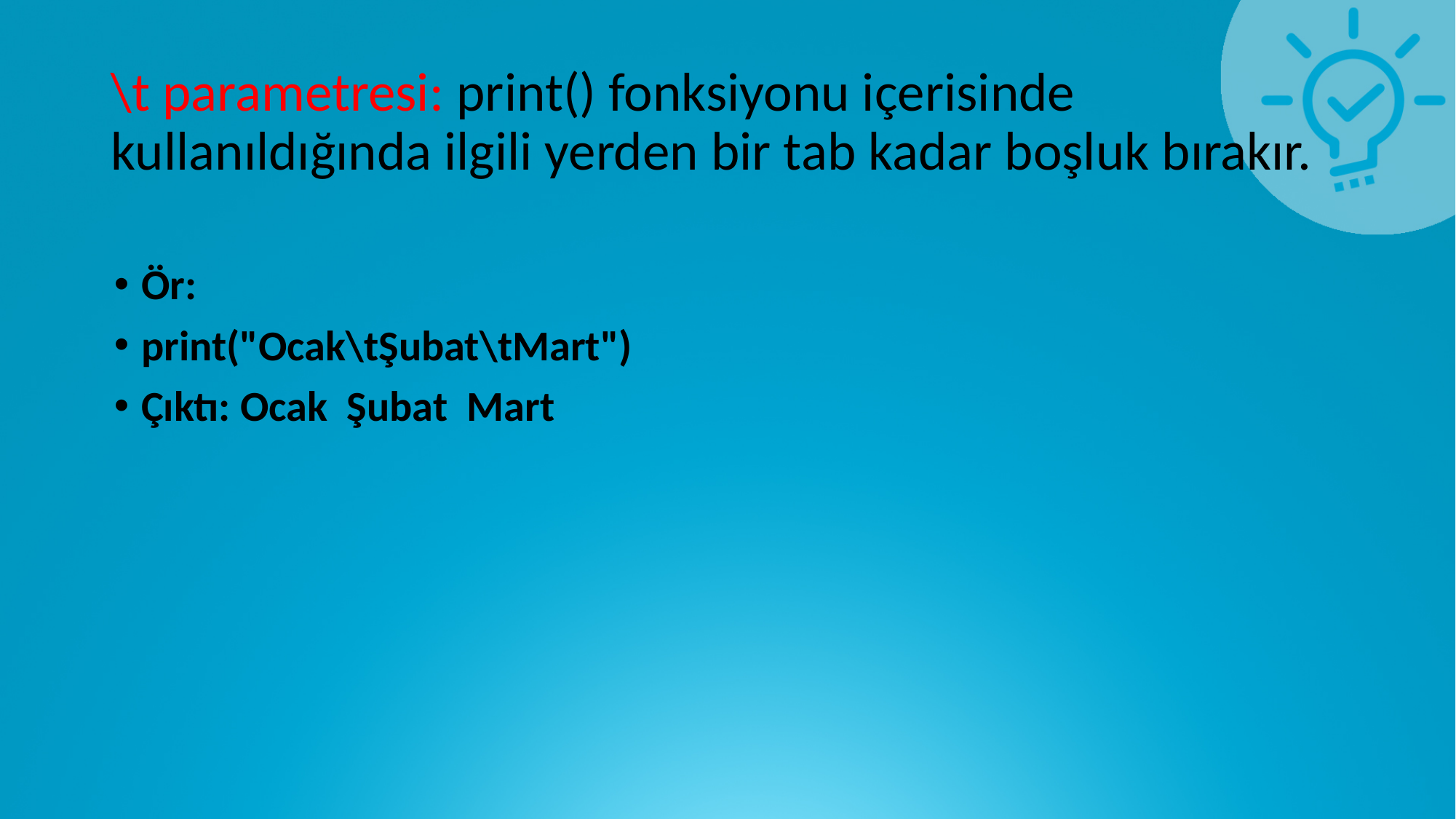

# \t parametresi: print() fonksiyonu içerisinde kullanıldığında ilgili yerden bir tab kadar boşluk bırakır.
Ör:
print("Ocak\tŞubat\tMart")
Çıktı: Ocak  Şubat  Mart